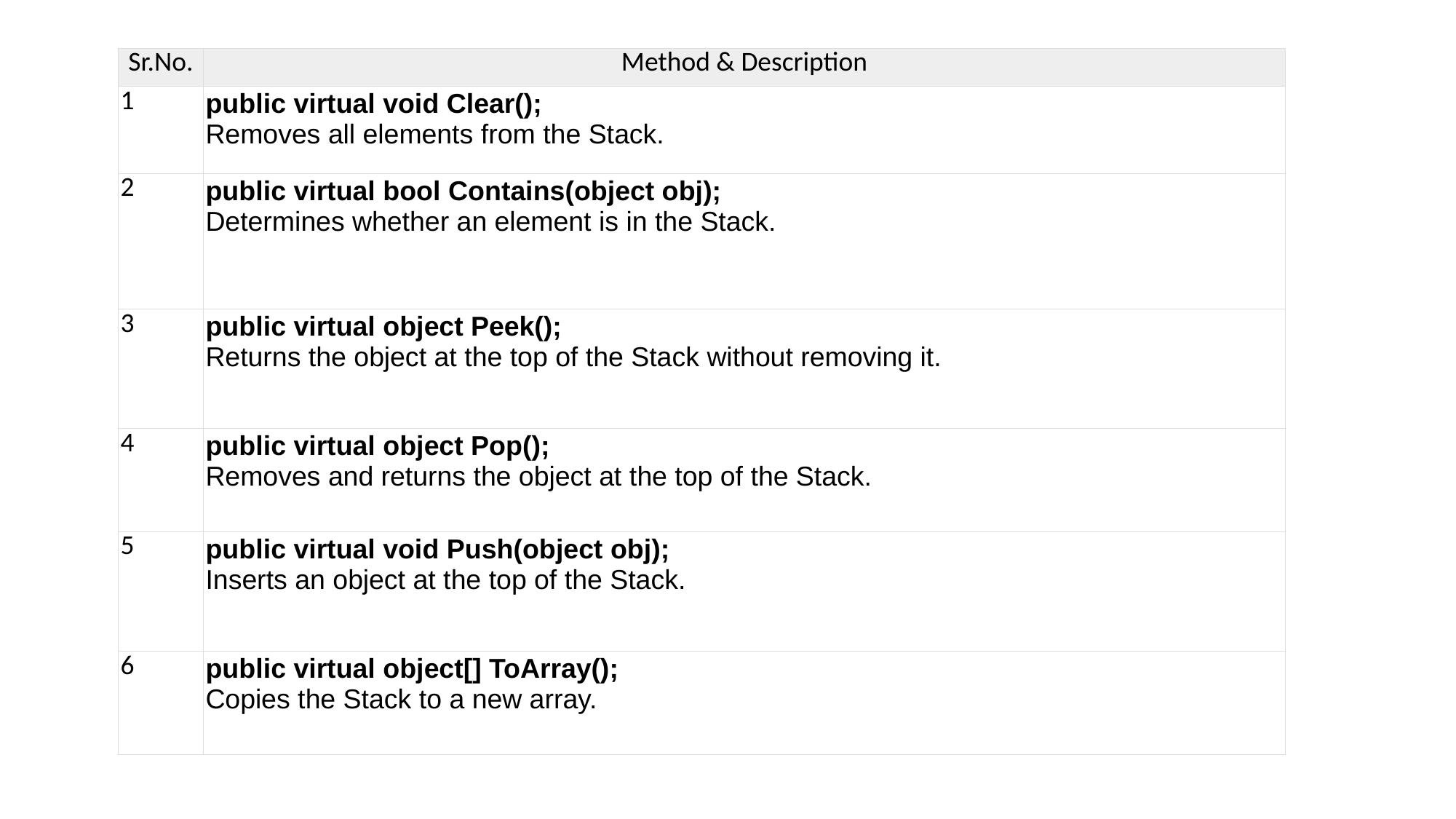

| Sr.No. | Method & Description |
| --- | --- |
| 1 | public virtual void Clear(); Removes all elements from the Stack. |
| 2 | public virtual bool Contains(object obj); Determines whether an element is in the Stack. |
| 3 | public virtual object Peek(); Returns the object at the top of the Stack without removing it. |
| 4 | public virtual object Pop(); Removes and returns the object at the top of the Stack. |
| 5 | public virtual void Push(object obj); Inserts an object at the top of the Stack. |
| 6 | public virtual object[] ToArray(); Copies the Stack to a new array. |